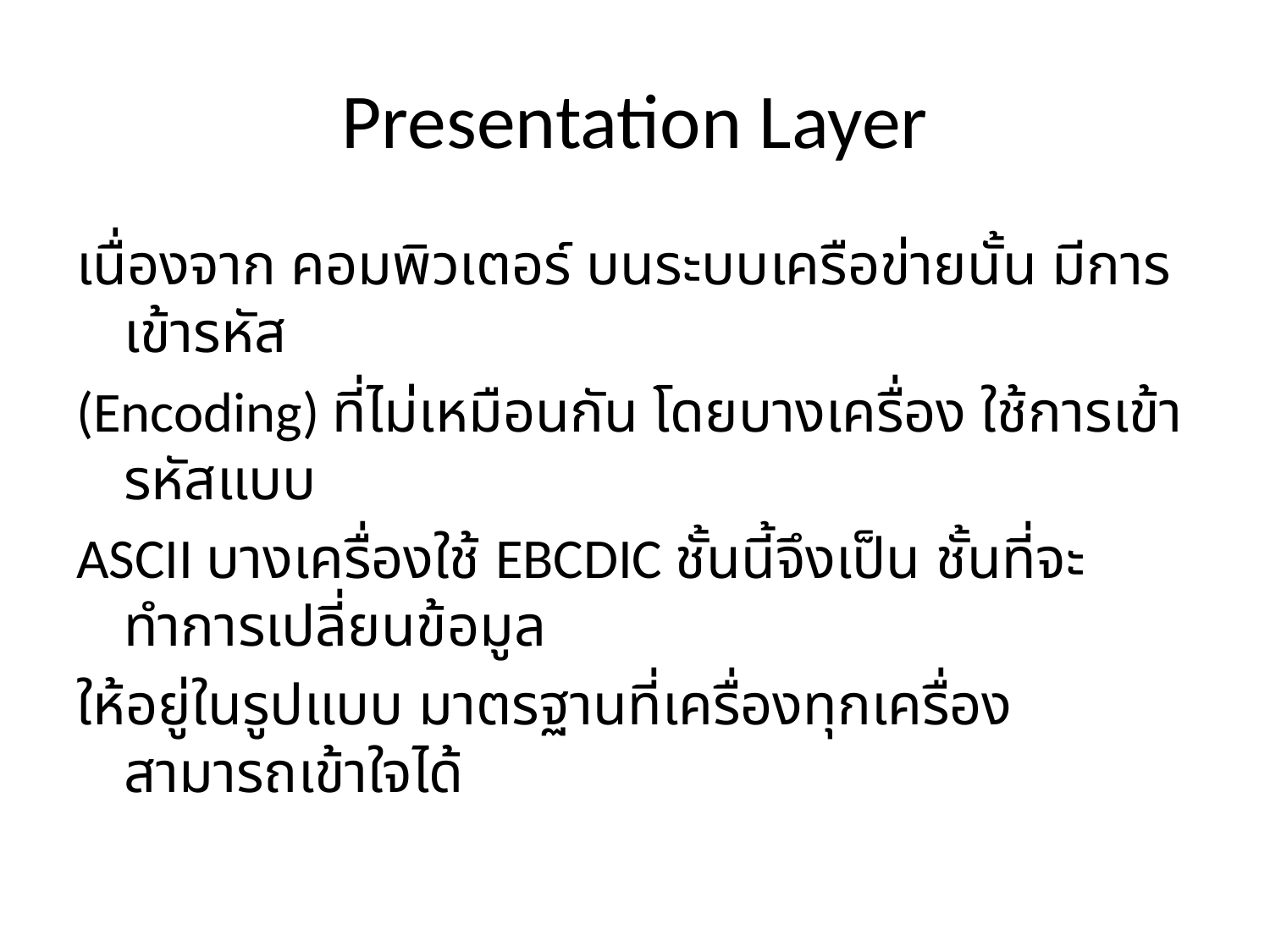

# Presentation Layer
เนื่องจาก คอมพิวเตอร์ บนระบบเครือข่ายนั้น มีการเข้ารหัส
(Encoding) ที่ไม่เหมือนกัน โดยบางเครื่อง ใช้การเข้ารหัสแบบ
ASCII บางเครื่องใช้ EBCDIC ชั้นนี้จึงเป็น ชั้นที่จะทำการเปลี่ยนข้อมูล
ให้อยู่ในรูปแบบ มาตรฐานที่เครื่องทุกเครื่อง สามารถเข้าใจได้